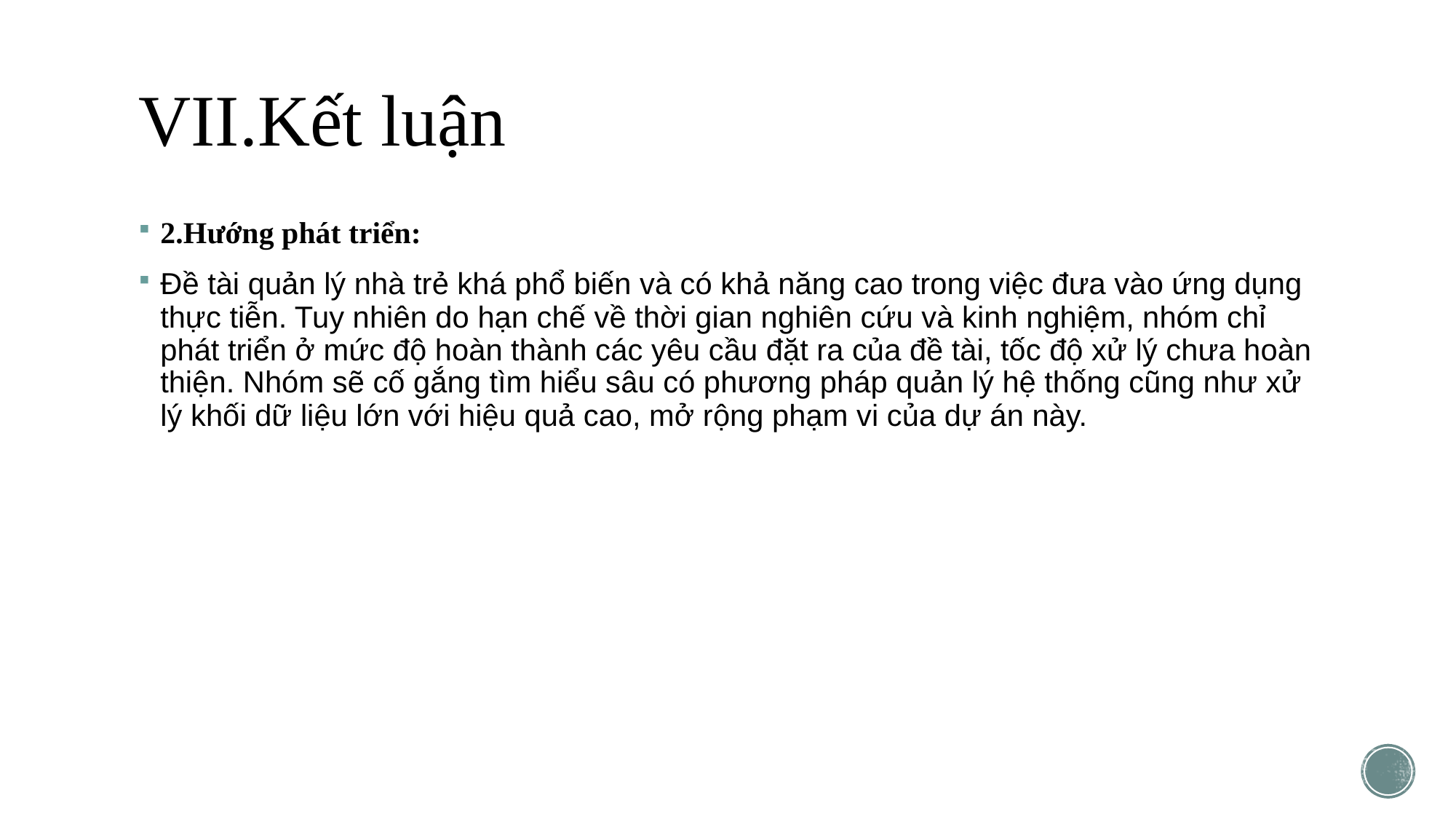

# VII.Kết luận
2.Hướng phát triển:
Đề tài quản lý nhà trẻ khá phổ biến và có khả năng cao trong việc đưa vào ứng dụng thực tiễn. Tuy nhiên do hạn chế về thời gian nghiên cứu và kinh nghiệm, nhóm chỉ phát triển ở mức độ hoàn thành các yêu cầu đặt ra của đề tài, tốc độ xử lý chưa hoàn thiện. Nhóm sẽ cố gắng tìm hiểu sâu có phương pháp quản lý hệ thống cũng như xử lý khối dữ liệu lớn với hiệu quả cao, mở rộng phạm vi của dự án này.